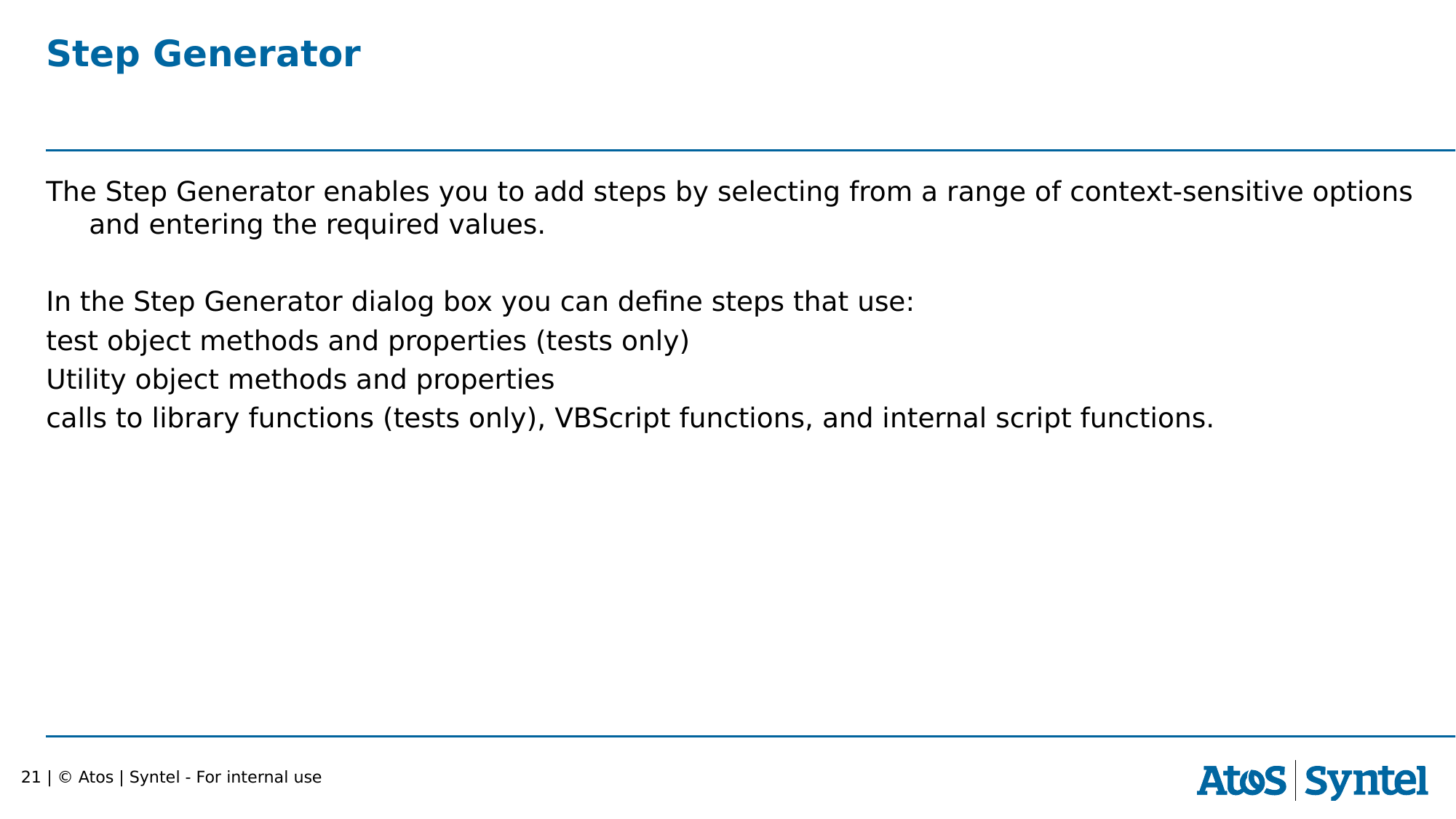

# Step Generator
The Step Generator enables you to add steps by selecting from a range of context-sensitive options and entering the required values.

In the Step Generator dialog box you can define steps that use:
test object methods and properties (tests only)
Utility object methods and properties
calls to library functions (tests only), VBScript functions, and internal script functions.